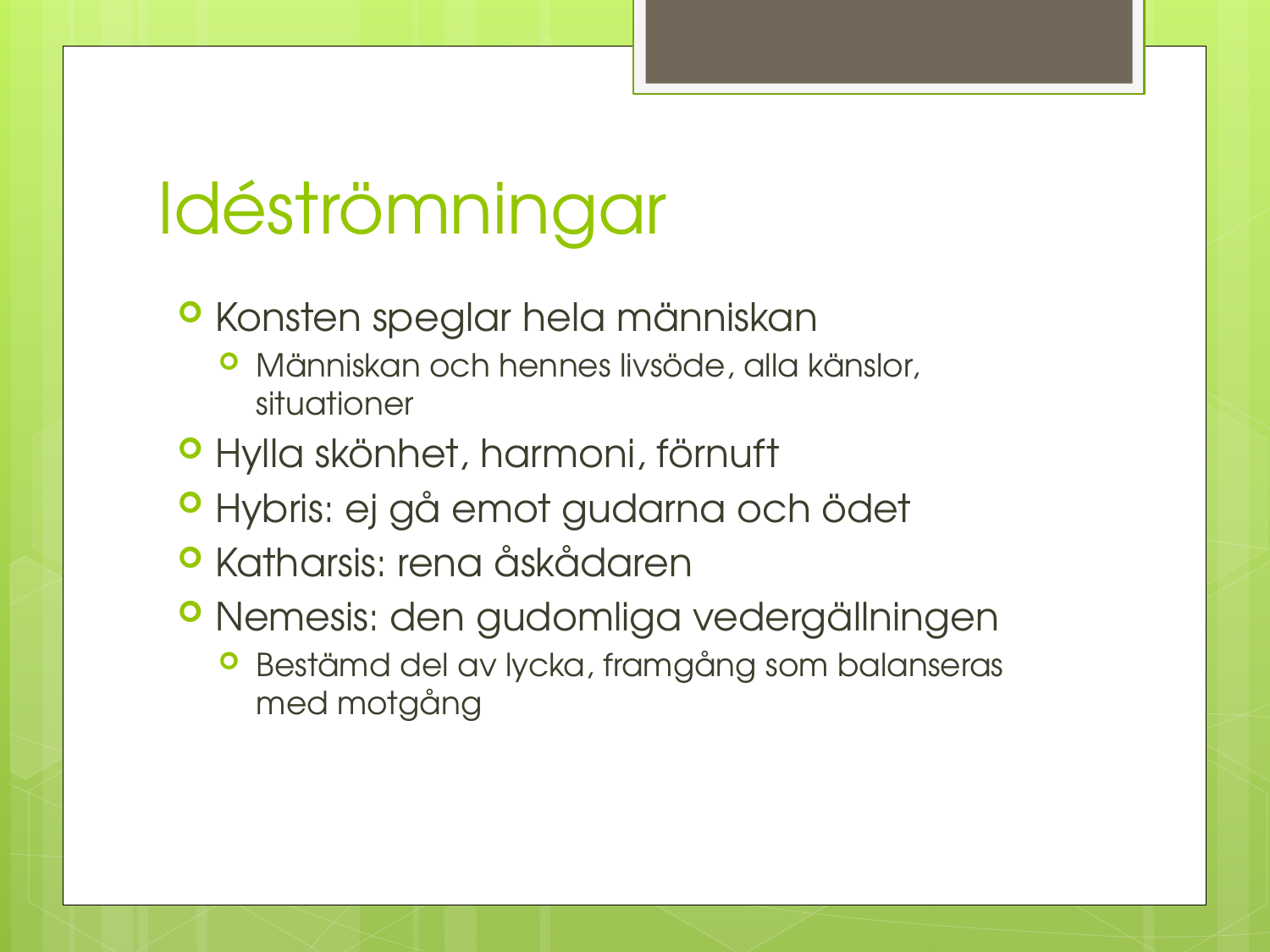

# Idéströmningar
Konsten speglar hela människan
Människan och hennes livsöde, alla känslor, situationer
Hylla skönhet, harmoni, förnuft
Hybris: ej gå emot gudarna och ödet
Katharsis: rena åskådaren
Nemesis: den gudomliga vedergällningen
Bestämd del av lycka, framgång som balanseras med motgång